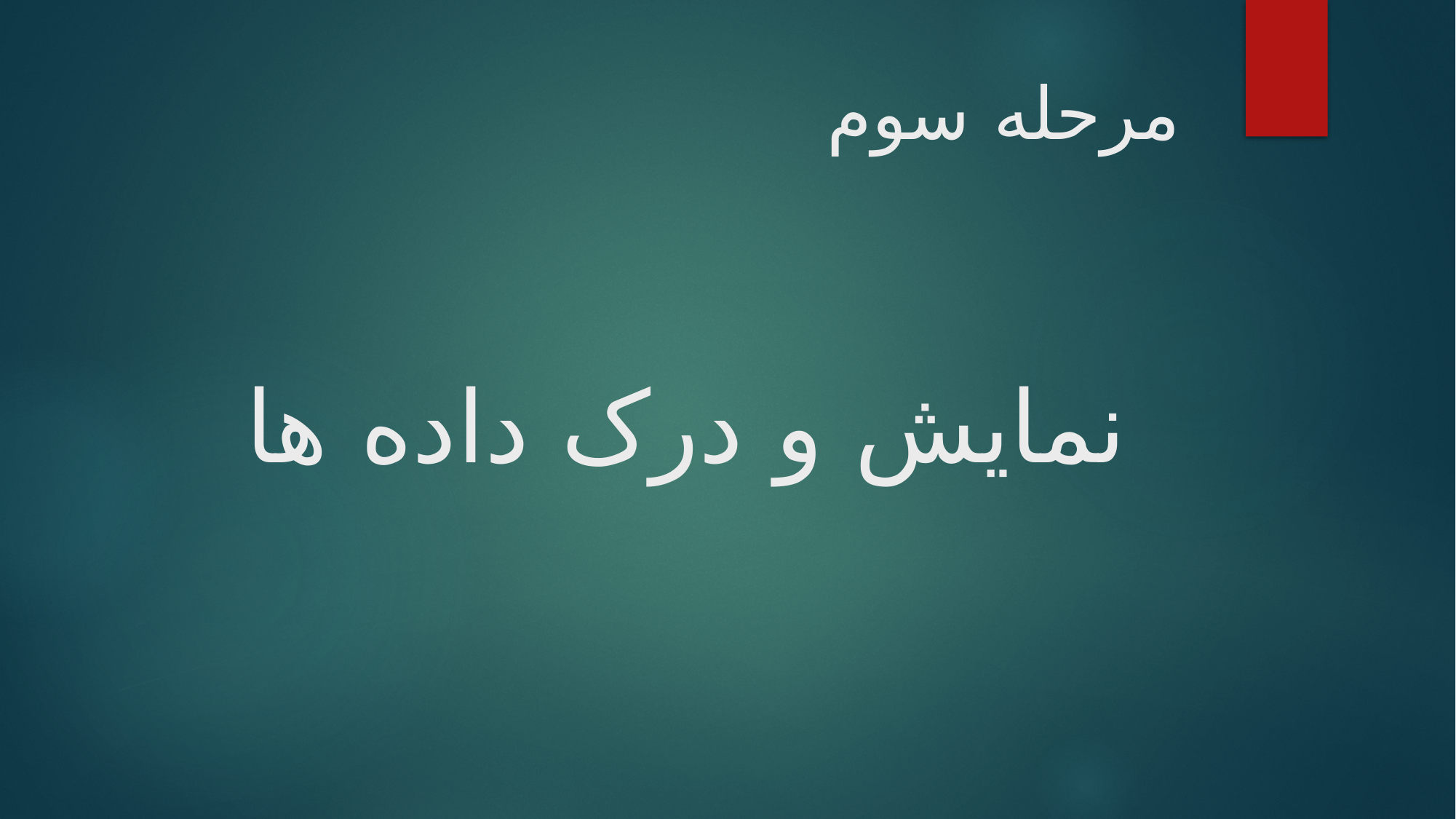

# مرحله سوم
نمایش و درک داده ها